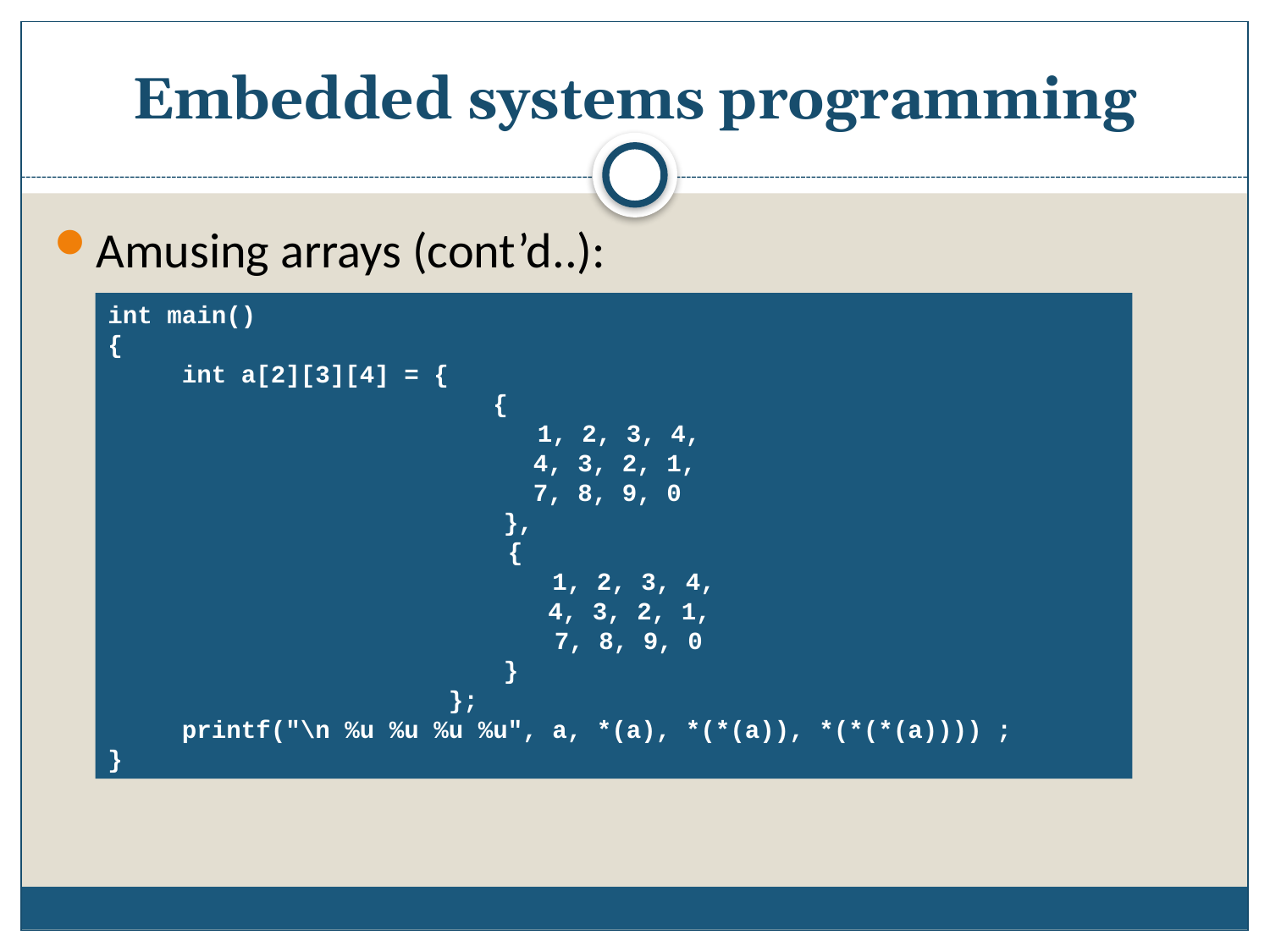

# Embedded systems programming
Amusing arrays (cont’d..):

int main()
{
     int a[2][3][4] = {
                          {
                             1, 2, 3, 4,
     		     	   4, 3, 2, 1,
            		   7, 8, 9, 0
            		 },
                           {
                              1, 2, 3, 4,
                    	    4, 3, 2, 1,
            	             7, 8, 9, 0
            		 }
                       };
     printf("\n %u %u %u %u", a, *(a), *(*(a)), *(*(*(a)))) ;
}